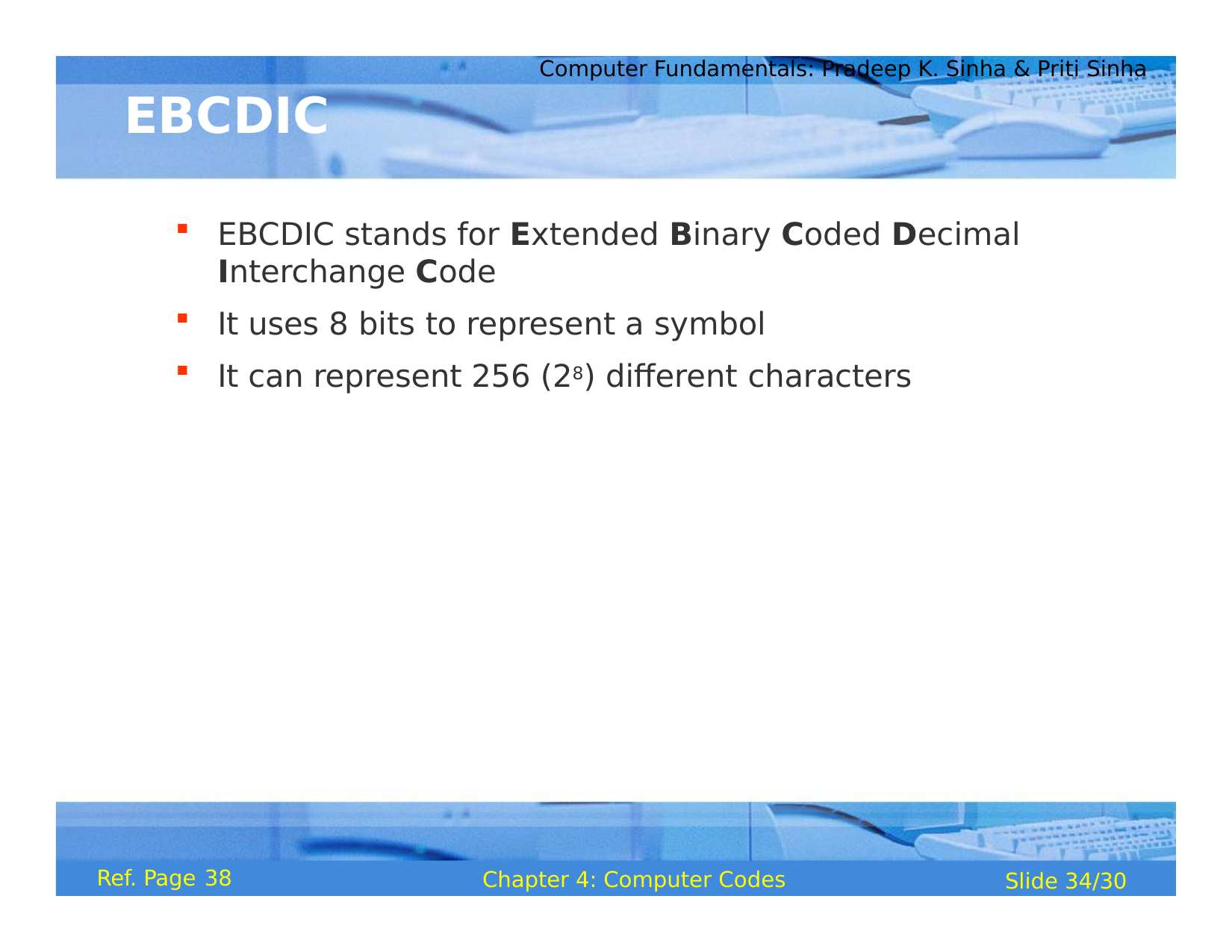

Computer Fundamentals: Pradeep K. Sinha & Priti Sinha
# EBCDIC
EBCDIC stands for Extended Binary Coded Decimal  Interchange Code
It uses 8 bits to represent a symbol
It can represent 256 (28) different characters

Ref. Page 38
Chapter 4: Computer Codes
Slide 34/30